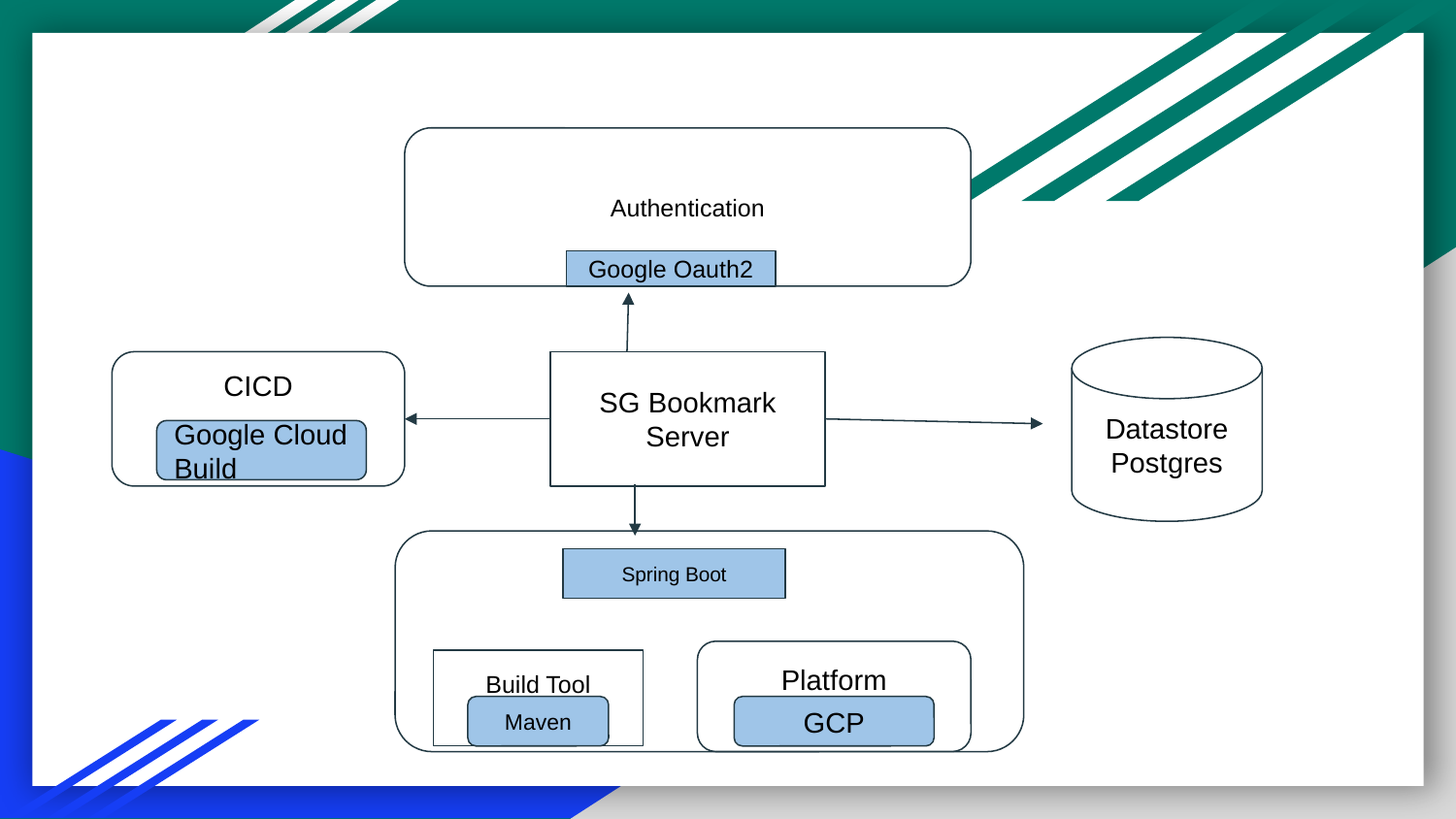

Authentication
Google Oauth2
Datastore
Postgres
CICD

SG Bookmark Server
Google Cloud Build

Spring Boot
Platform

Build Tool

Maven
GCP